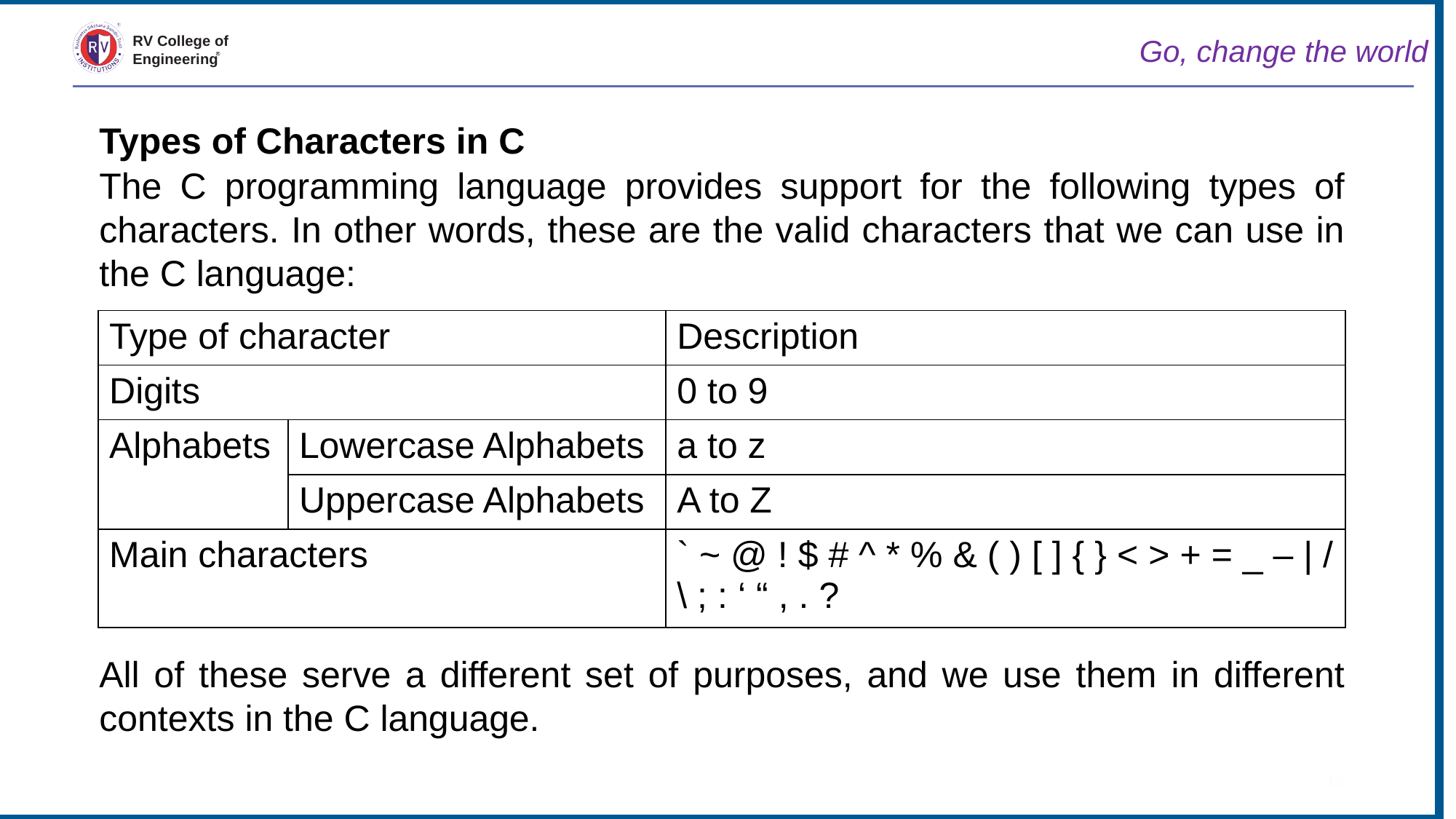

Go, change the world
RV College of
Engineering

Types of Characters in C
The C programming language provides support for the following types of characters. In other words, these are the valid characters that we can use in the C language:

All of these serve a different set of purposes, and we use them in different contexts in the C language.

| Type of character |  | Description |
| --- | --- | --- |
| Digits |  | 0 to 9 |
| Alphabets | Lowercase Alphabets | a to z |
|  | Uppercase Alphabets | A to Z |
| Main characters |  | ` ~ @ ! $ # ^ \* % & ( ) [ ] { } < > + = \_ – | / \ ; : ‘ “ , . ? |
18